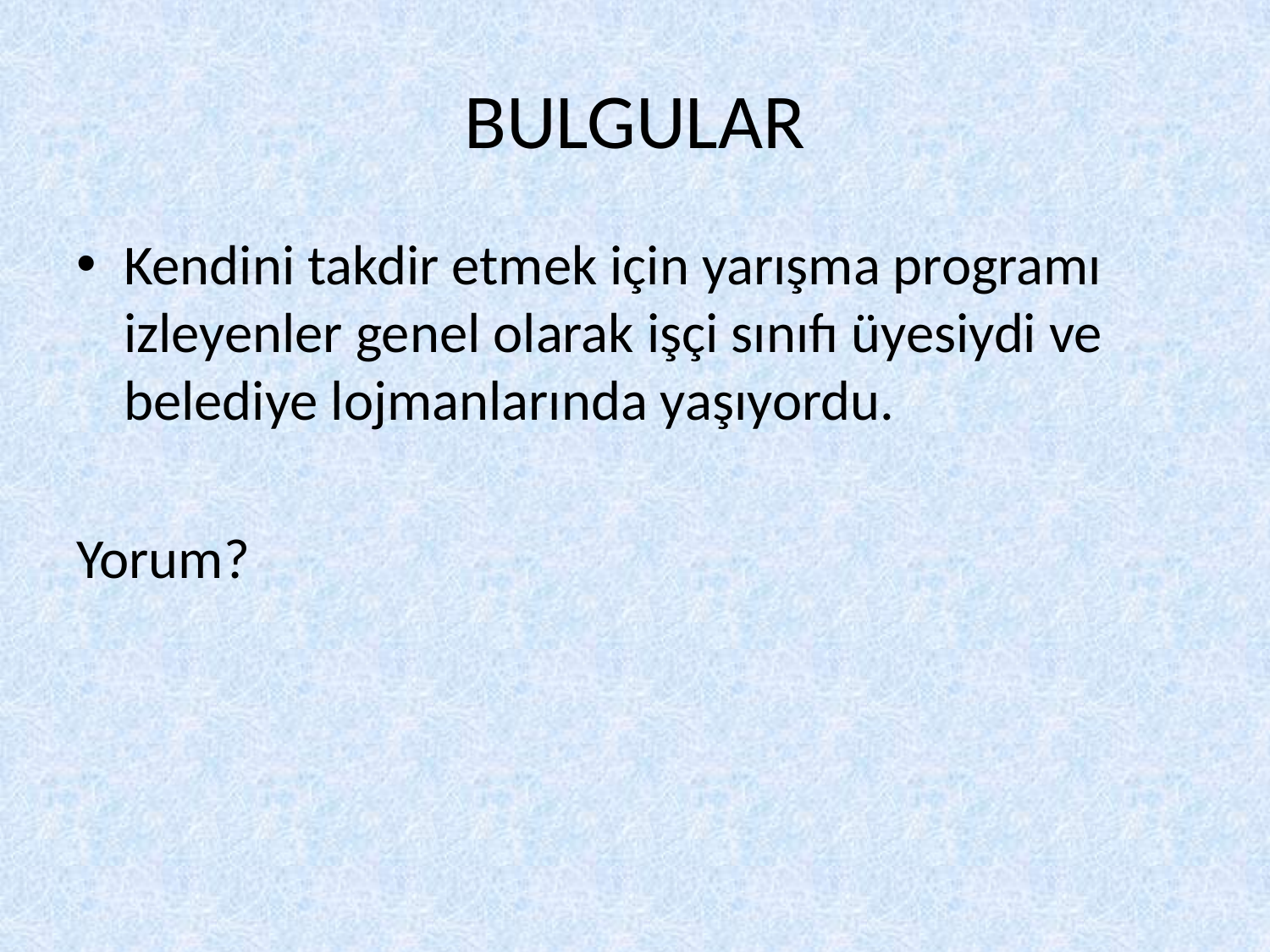

# BULGULAR
Kendini takdir etmek için yarışma programı izleyenler genel olarak işçi sınıfı üyesiydi ve belediye lojmanlarında yaşıyordu.

Yorum?